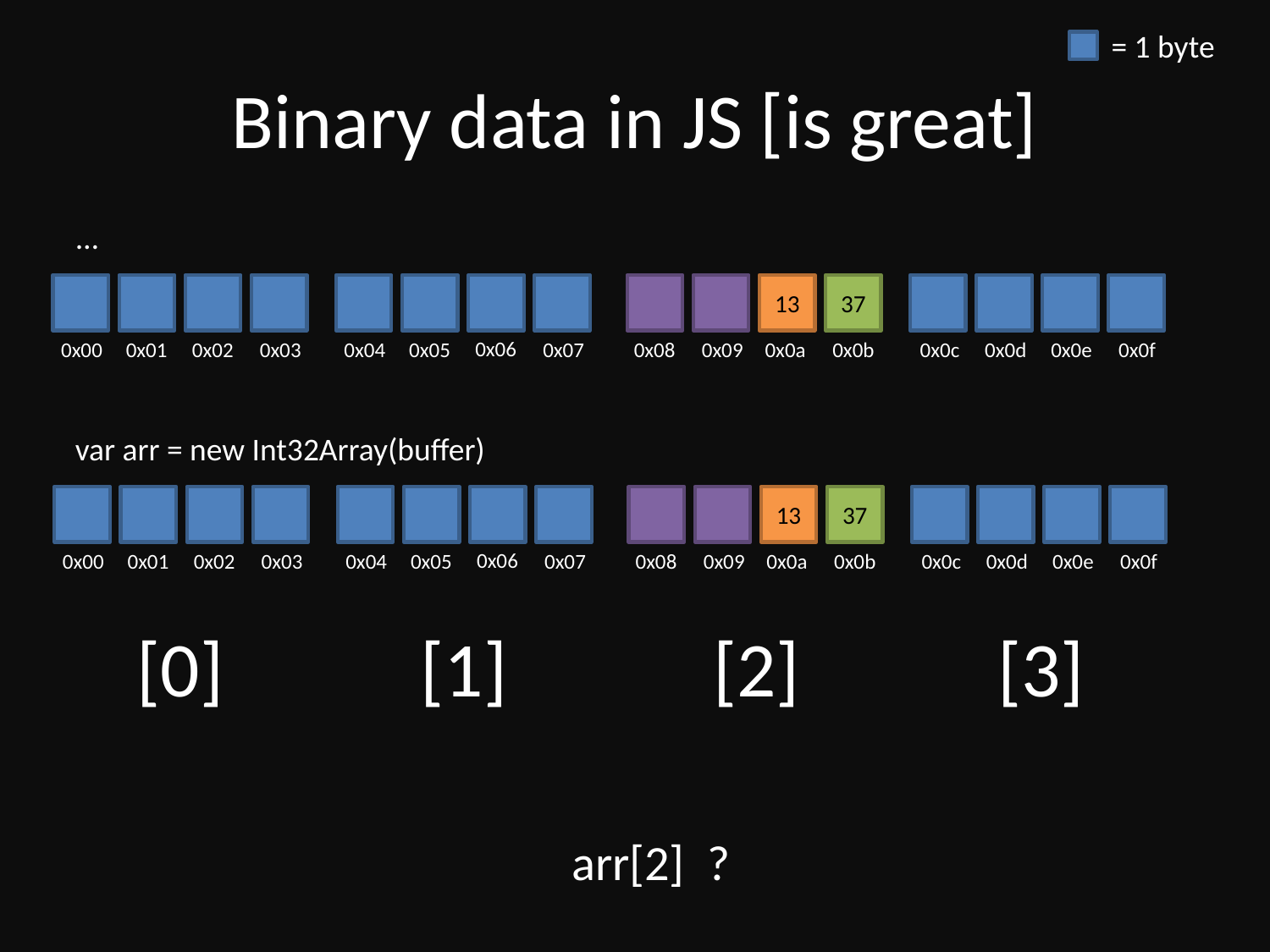

= 1 byte

# Binary data in JS [is great]
…

13
37

0x06
0x0e
0x05
0x02
0x04
0x07
0x0a
0x0d
0x0c
0x0f
0x01
0x09
0x00
0x03
0x08
0x0b
var arr = new Int32Array(buffer)

13
37

0x06
0x0e
0x05
0x02
0x04
0x07
0x0a
0x0d
0x0c
0x0f
0x01
0x09
0x00
0x03
0x08
0x0b
[1]
[0]
[2]
[3]
arr[2]  ?